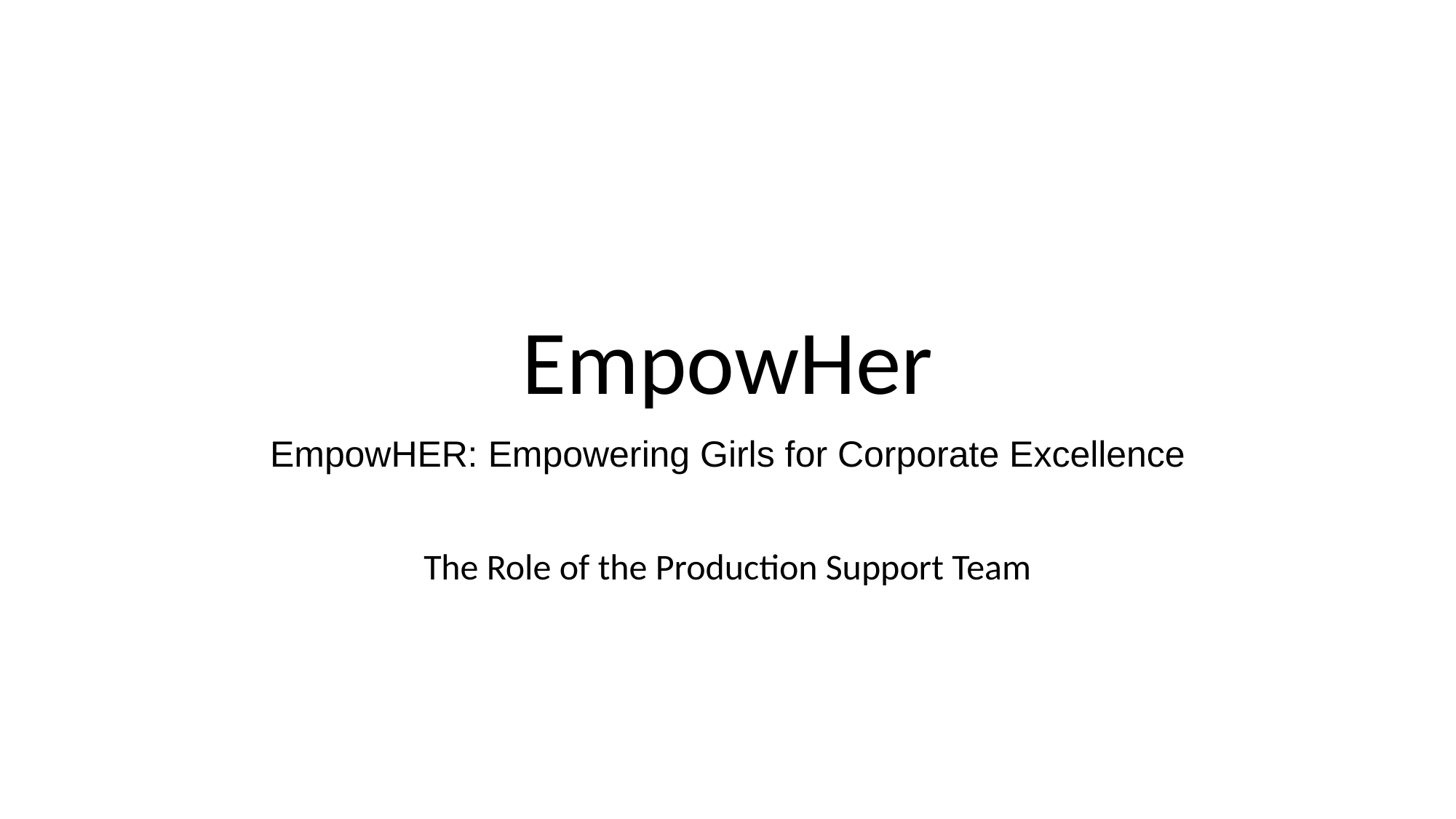

# EmpowHer
EmpowHER: Empowering Girls for Corporate Excellence
The Role of the Production Support Team